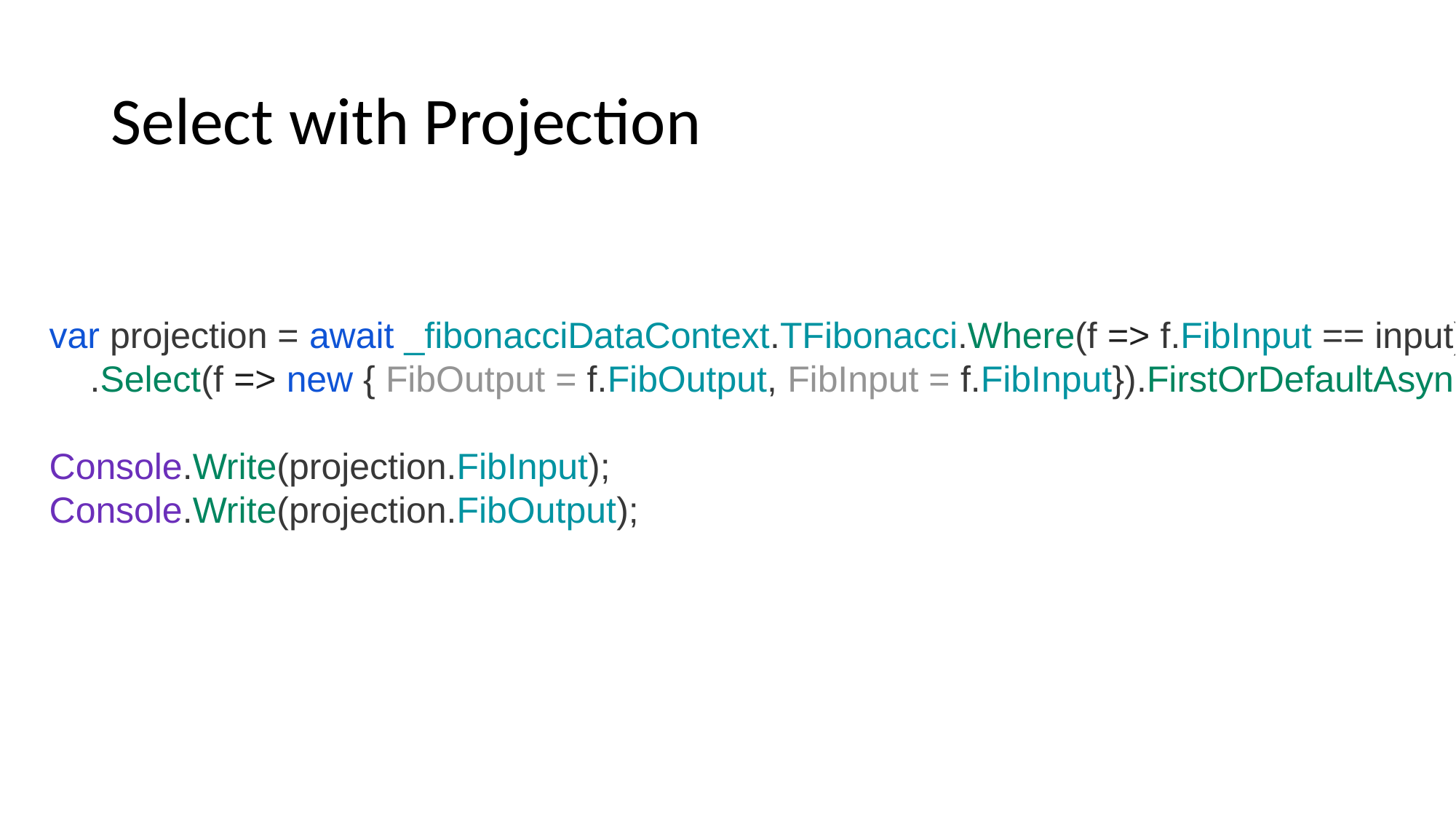

# Select with Projection

var projection = await _fibonacciDataContext.TFibonacci.Where(f => f.FibInput == input)
    .Select(f => new { FibOutput = f.FibOutput, FibInput = f.FibInput}).FirstOrDefaultAsync();
Console.Write(projection.FibInput);
Console.Write(projection.FibOutput);